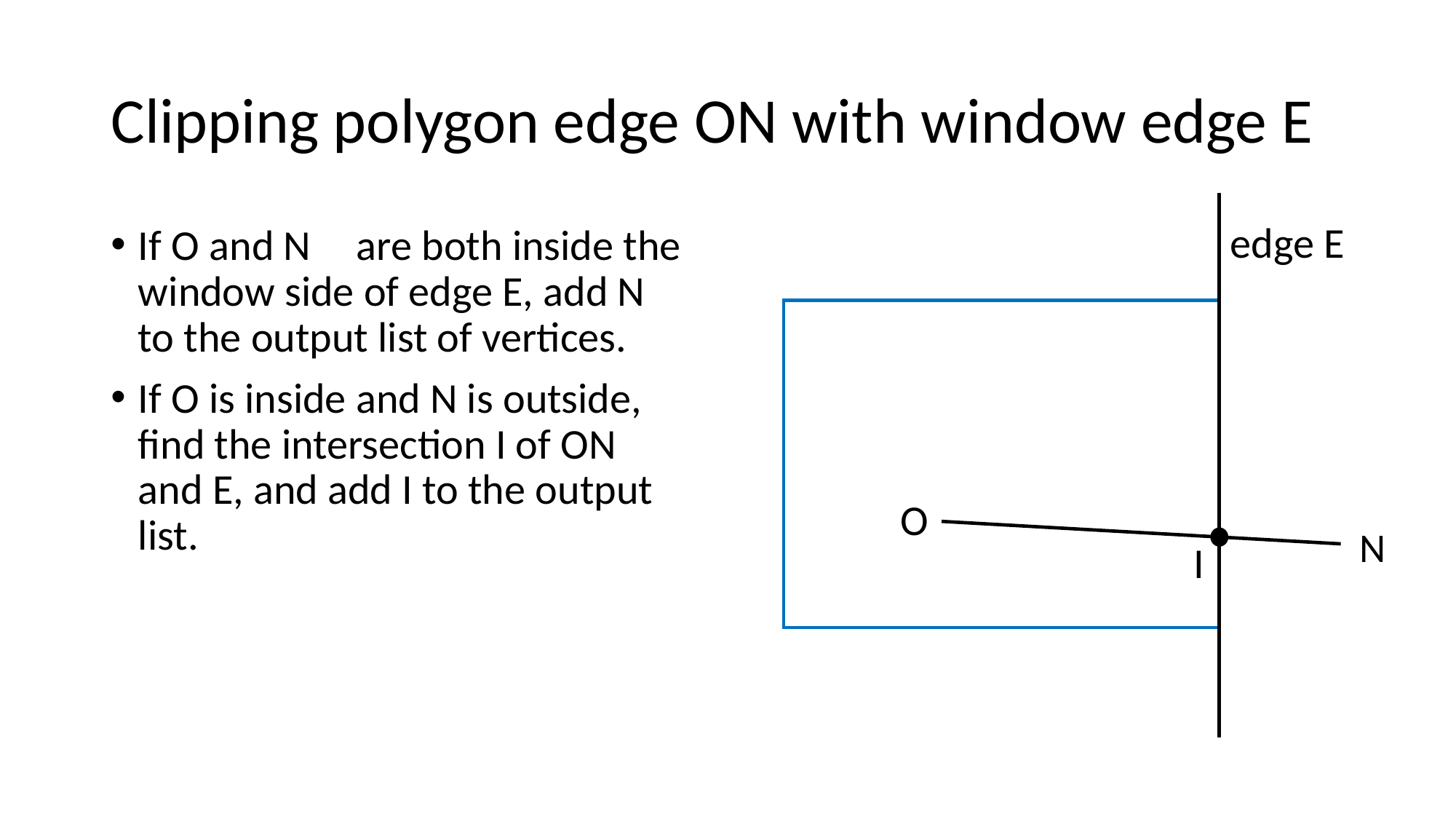

# Clipping polygon edge ON with window edge E
edge E
If O and N 	are both inside the window side of edge E, add N to the output list of vertices.
If O is inside and N is outside, find the intersection I of ON and E, and add I to the output list.

O
N

I